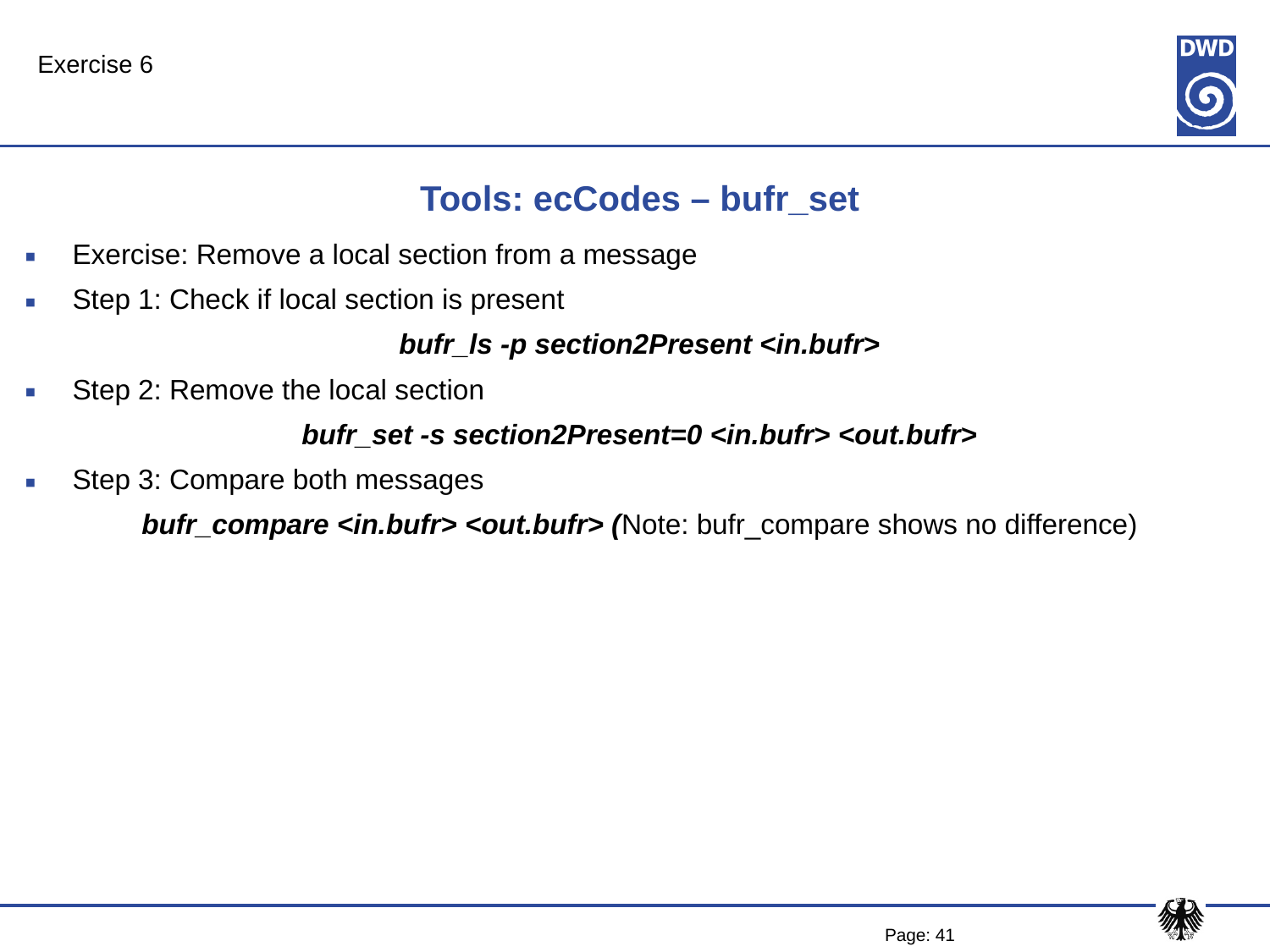

Exercise 6
# Tools: ecCodes – bufr_set
Exercise: Remove a local section from a message
Step 1: Check if local section is present
bufr_ls -p section2Present <in.bufr>
Step 2: Remove the local section
bufr_set -s section2Present=0 <in.bufr> <out.bufr>
Step 3: Compare both messages
bufr_compare <in.bufr> <out.bufr> (Note: bufr_compare shows no difference)